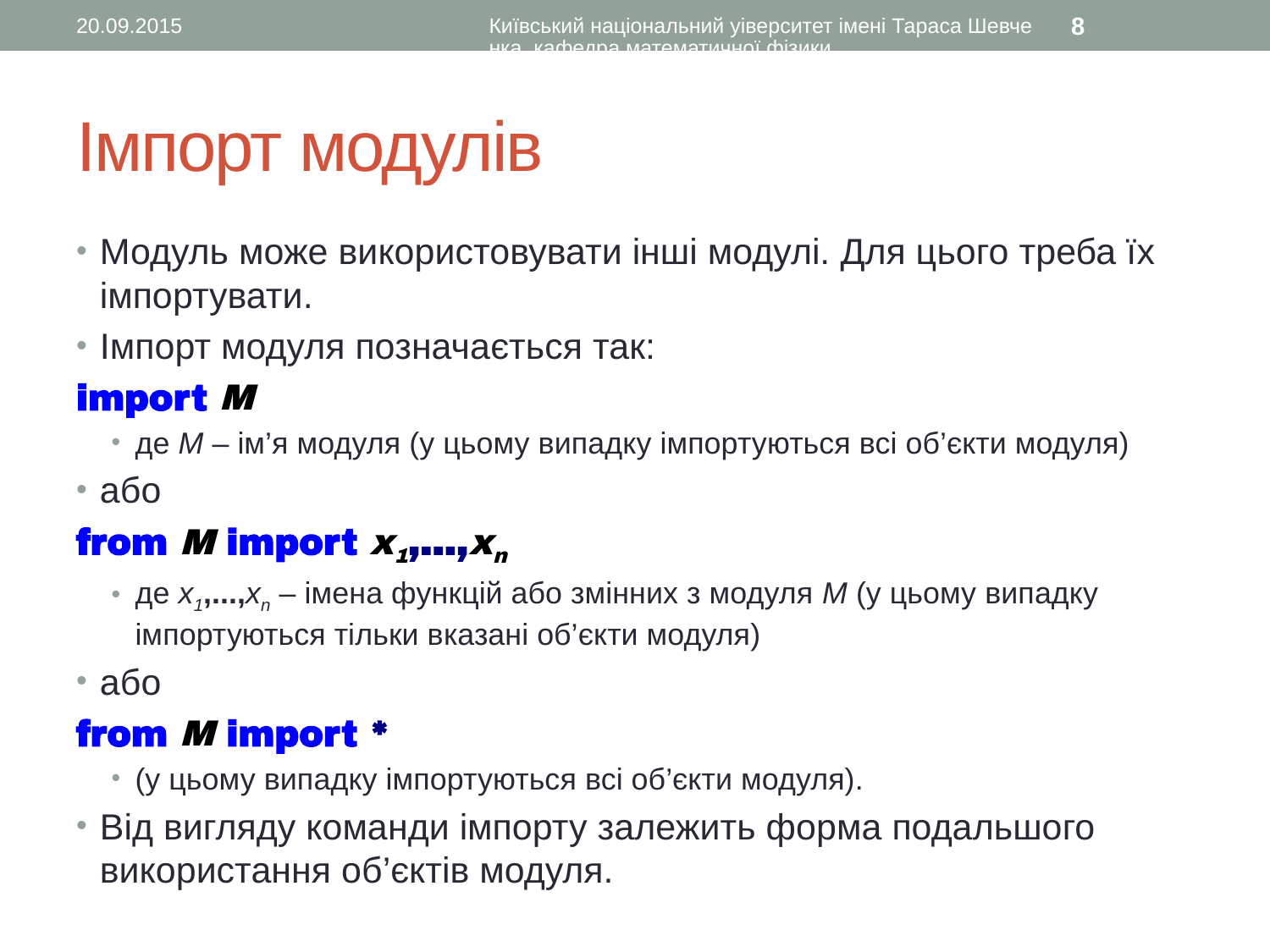

20.09.2015
Київський національний уіверситет імені Тараса Шевченка, кафедра математичної фізики
8
# Імпорт модулів
Модуль може використовувати інші модулі. Для цього треба їх імпортувати.
Імпорт модуля позначається так:
import M
де M – ім’я модуля (у цьому випадку імпортуються всі об’єкти модуля)
або
from M import x1,...,xn
де x1,...,xn – імена функцій або змінних з модуля M (у цьому випадку імпортуються тільки вказані об’єкти модуля)
або
from M import *
(у цьому випадку імпортуються всі об’єкти модуля).
Від вигляду команди імпорту залежить форма подальшого використання об’єктів модуля.